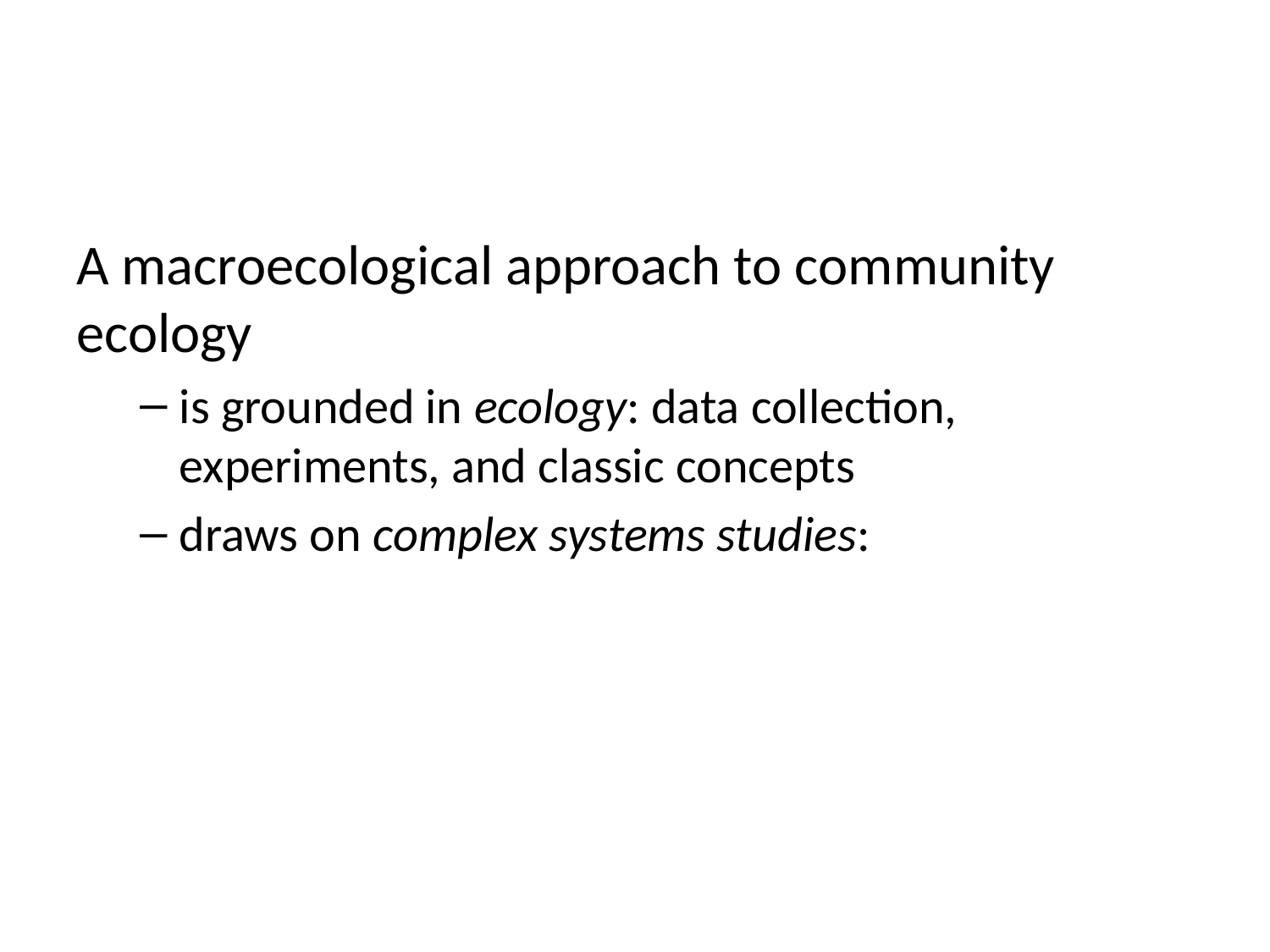

A macroecological approach to community ecology
is grounded in ecology: data collection, experiments, and classic concepts
draws on complex systems studies: